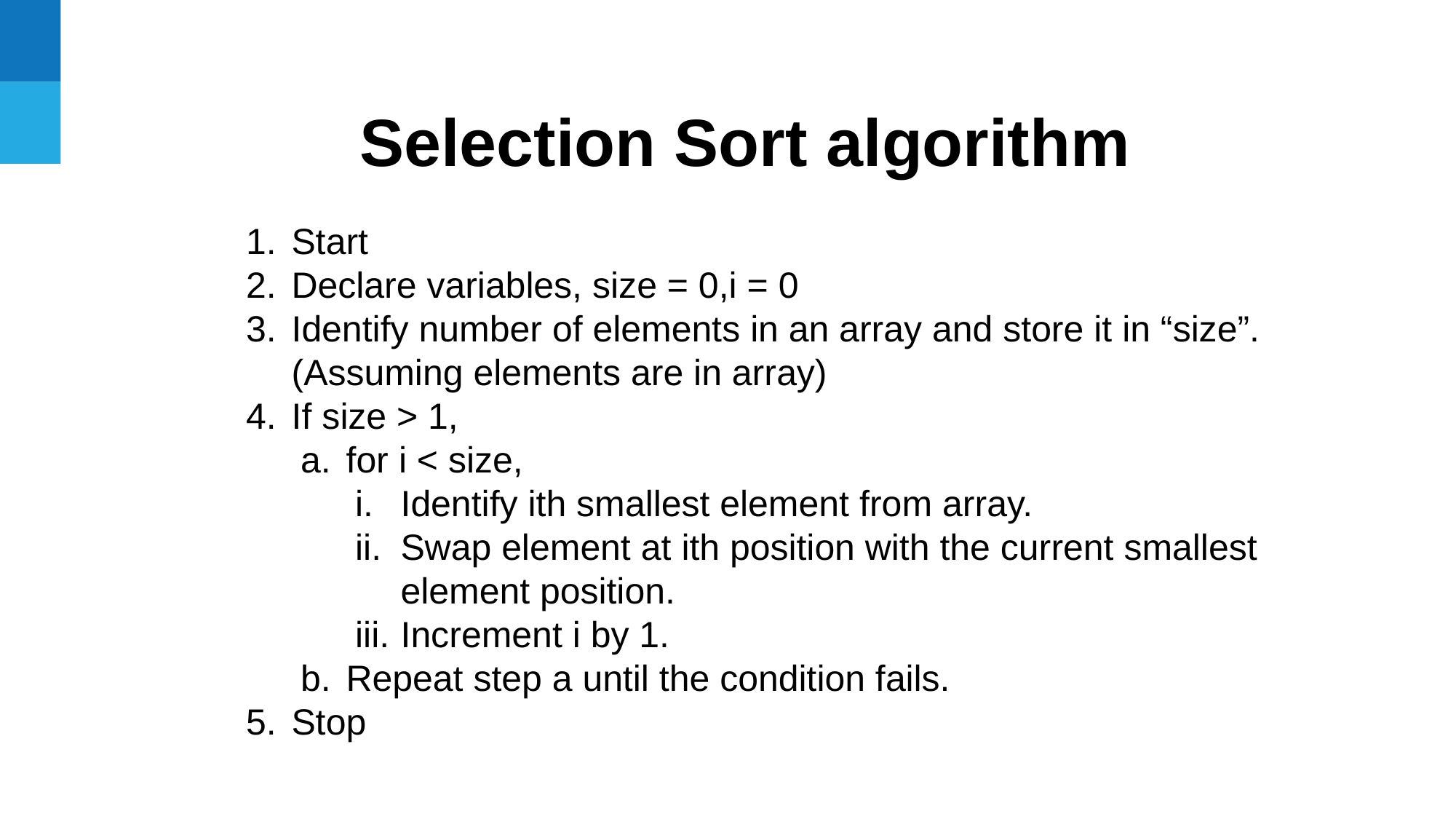

Selection Sort algorithm
Start
Declare variables, size = 0,i = 0
Identify number of elements in an array and store it in “size”. (Assuming elements are in array)
If size > 1,
for i < size,
Identify ith smallest element from array.
Swap element at ith position with the current smallest element position.
Increment i by 1.
Repeat step a until the condition fails.
Stop